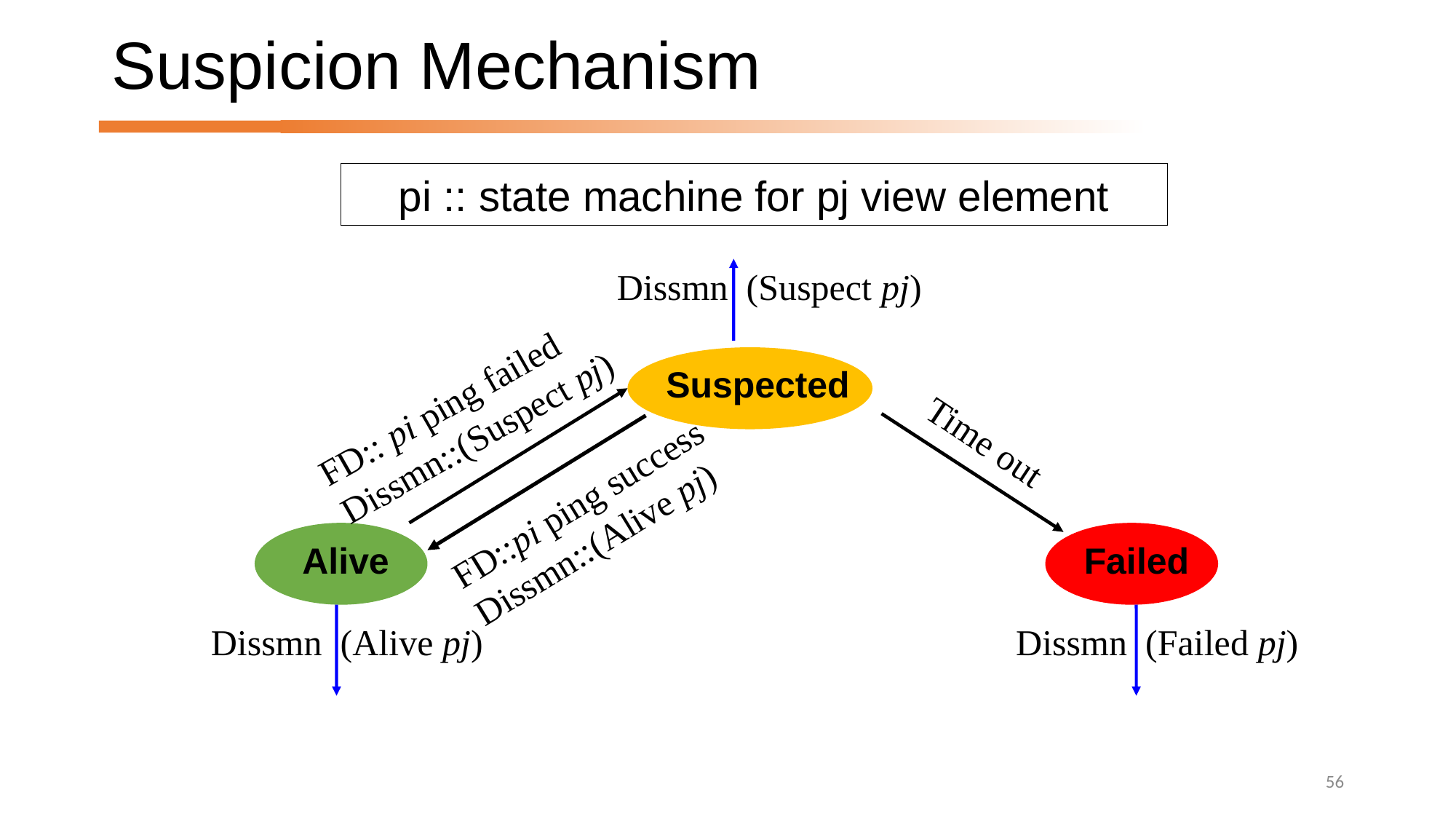

# Suspicion Mechanism
pi :: state machine for pj view element
Dissmn  (Suspect pj)

Suspected
FD:: pi ping failed
Dissmn::(Suspect pj)

Time out

FD::pi ping success
Dissmn::(Alive pj)

Alive

Failed

Dissmn  (Alive pj)

Dissmn  (Failed pj)
56